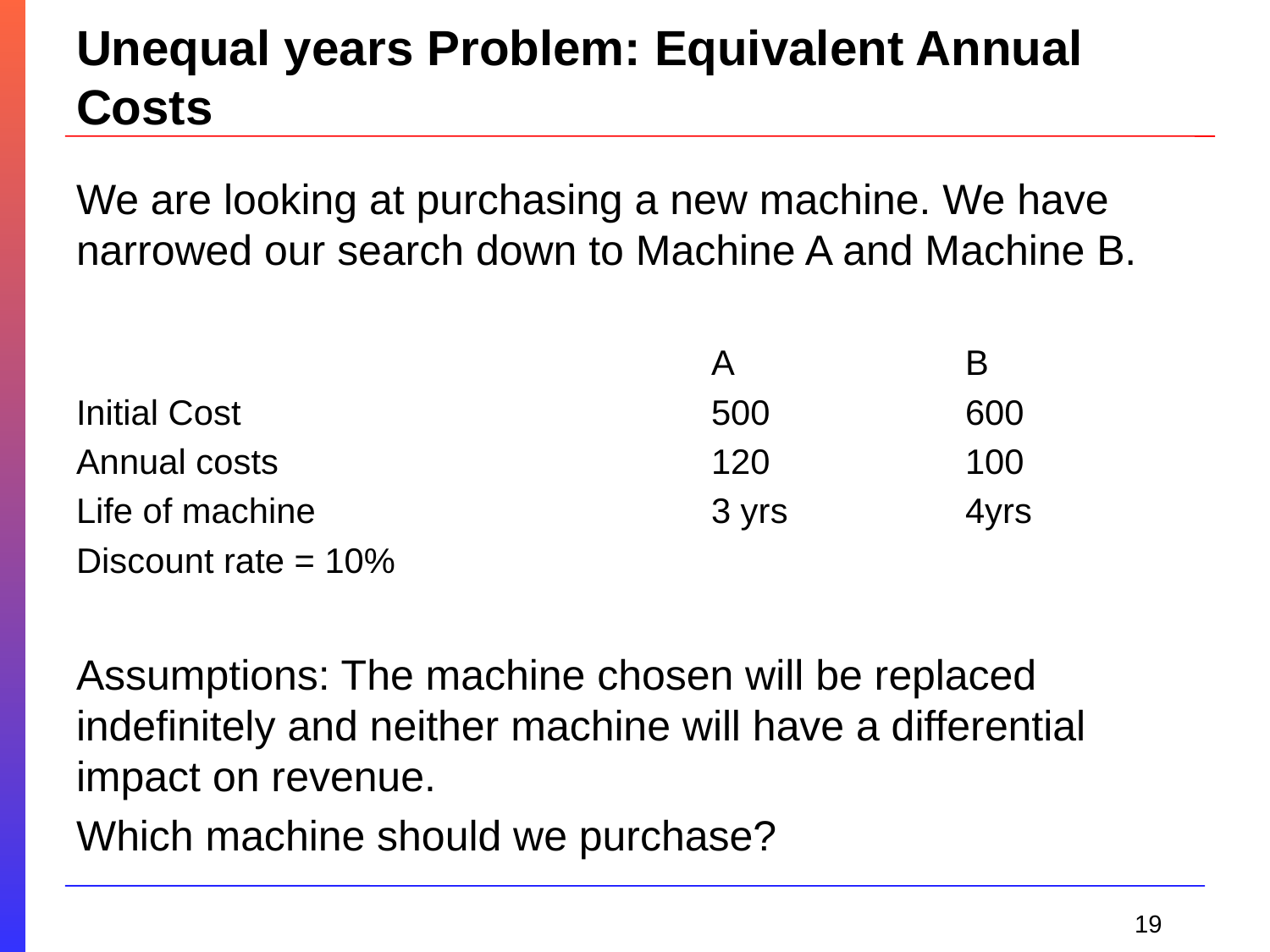

# Unequal years Problem: Equivalent Annual Costs
We are looking at purchasing a new machine. We have narrowed our search down to Machine A and Machine B.

					A		B
Initial Cost				500		600
Annual costs				120		100
Life of machine				3 yrs		4yrs
Discount rate = 10%

Assumptions: The machine chosen will be replaced indefinitely and neither machine will have a differential impact on revenue.
Which machine should we purchase?
19